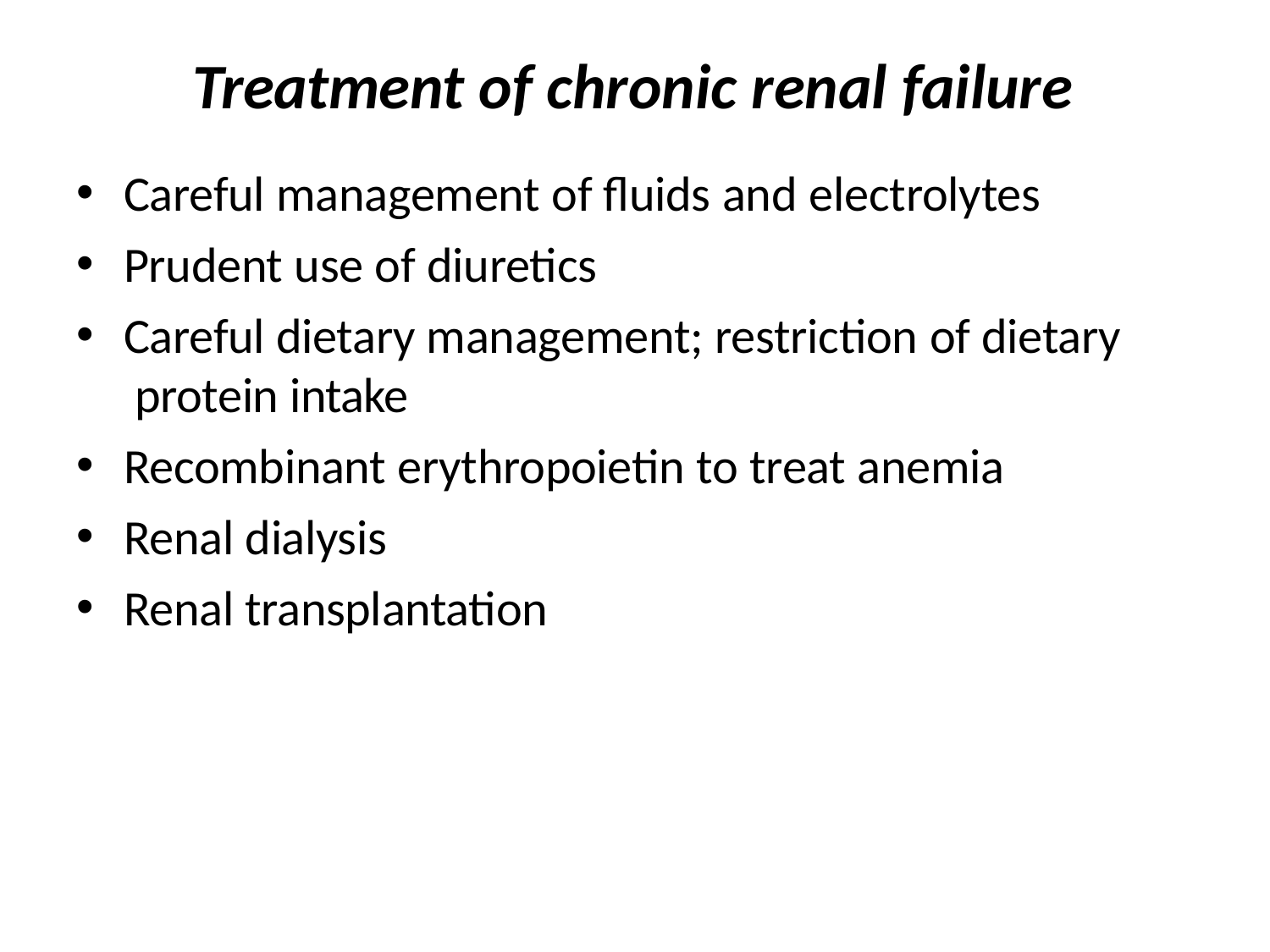

# Treatment of chronic renal failure
Careful management of fluids and electrolytes
Prudent use of diuretics
Careful dietary management; restriction of dietary  protein intake
Recombinant erythropoietin to treat anemia
Renal dialysis
Renal transplantation